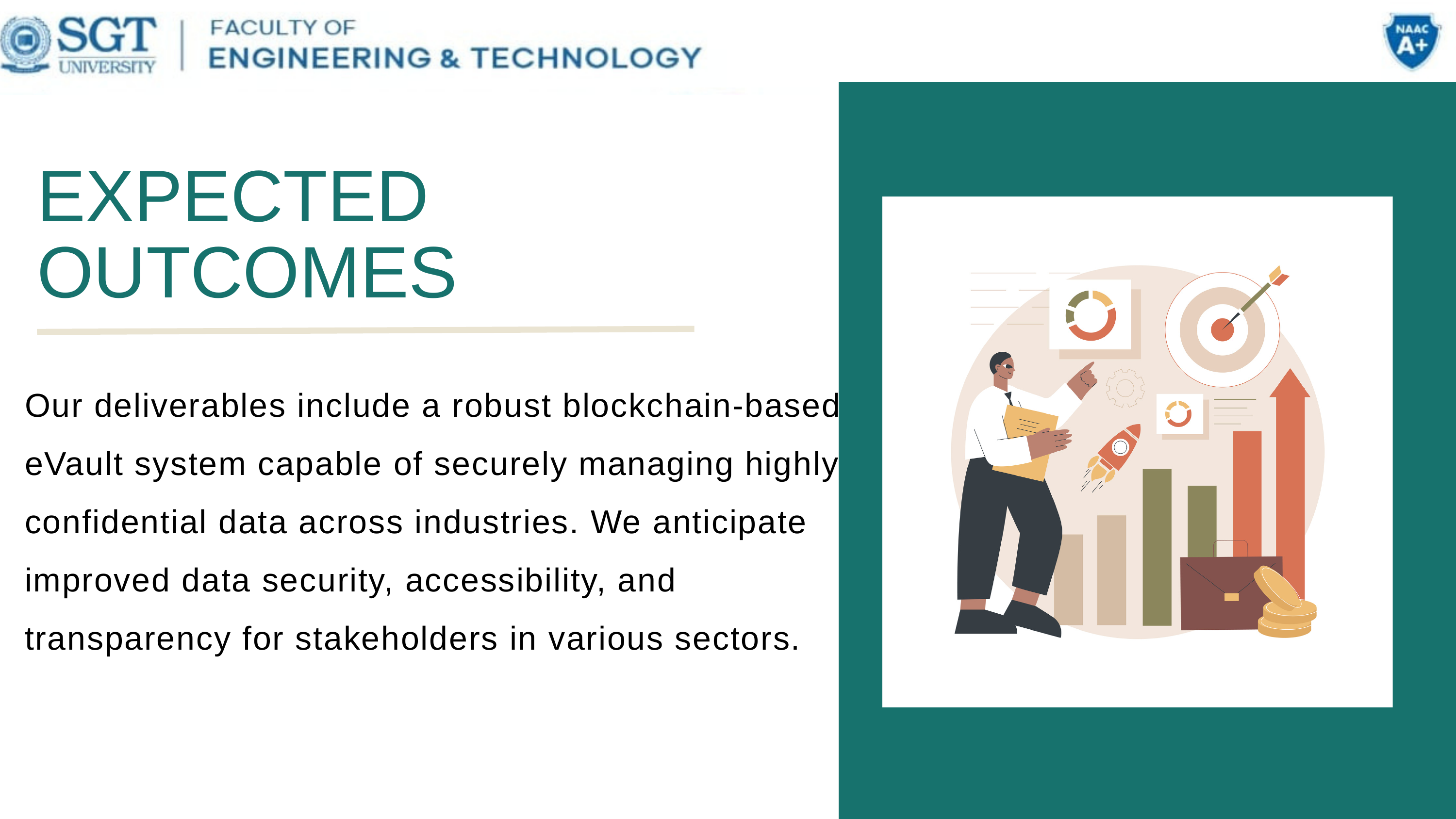

EXPECTED OUTCOMES

Our deliverables include a robust blockchain-based eVault system capable of securely managing highly confidential data across industries. We anticipate improved data security, accessibility, and transparency for stakeholders in various sectors.